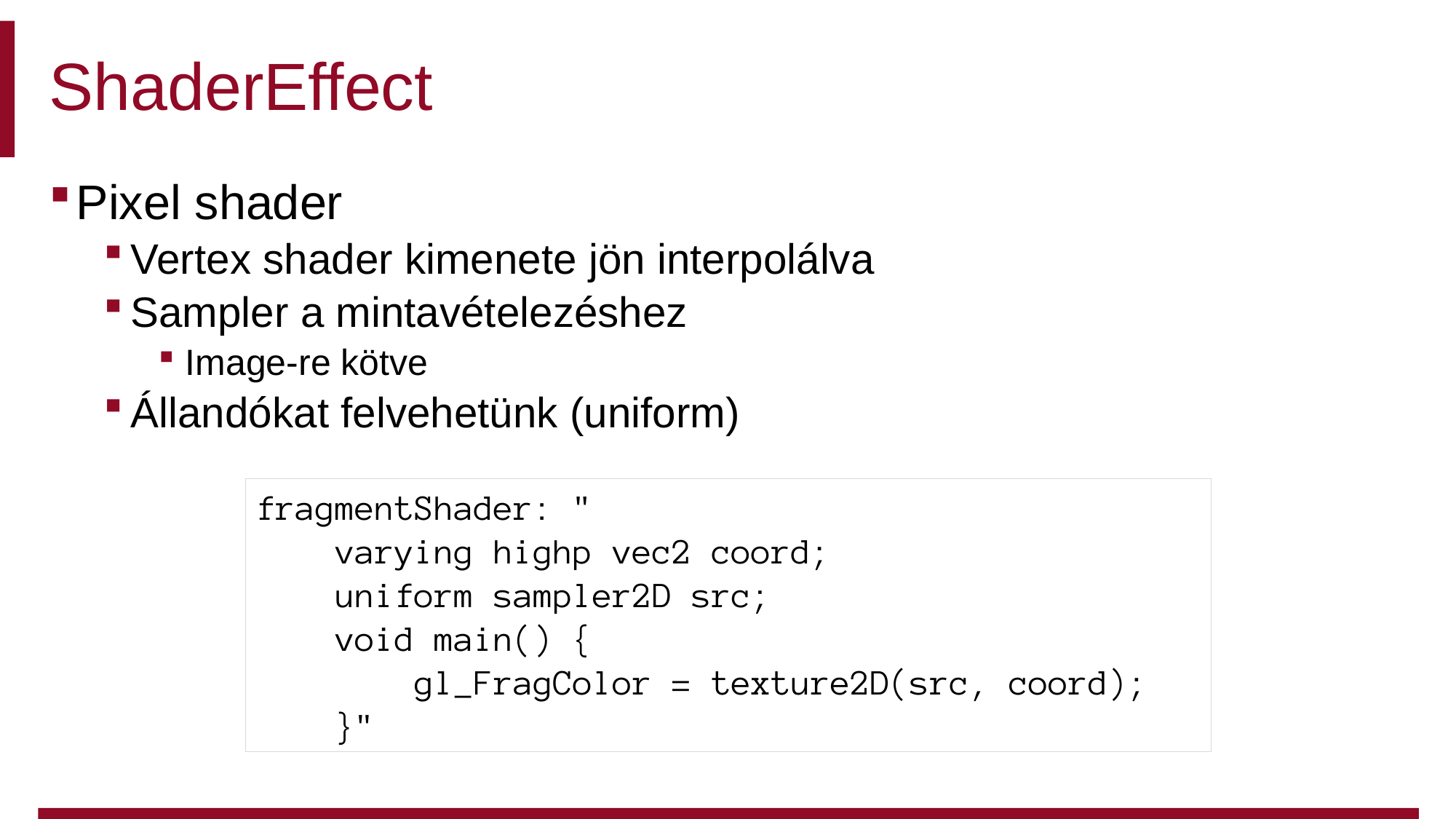

# ShaderEffect
Pixel shader
Vertex shader kimenete jön interpolálva
Sampler a mintavételezéshez
Image-re kötve
Állandókat felvehetünk (uniform)

fragmentShader: "
    varying highp vec2 coord;
    uniform sampler2D src;
    void main() {
        gl_FragColor = texture2D(src, coord);
    }"